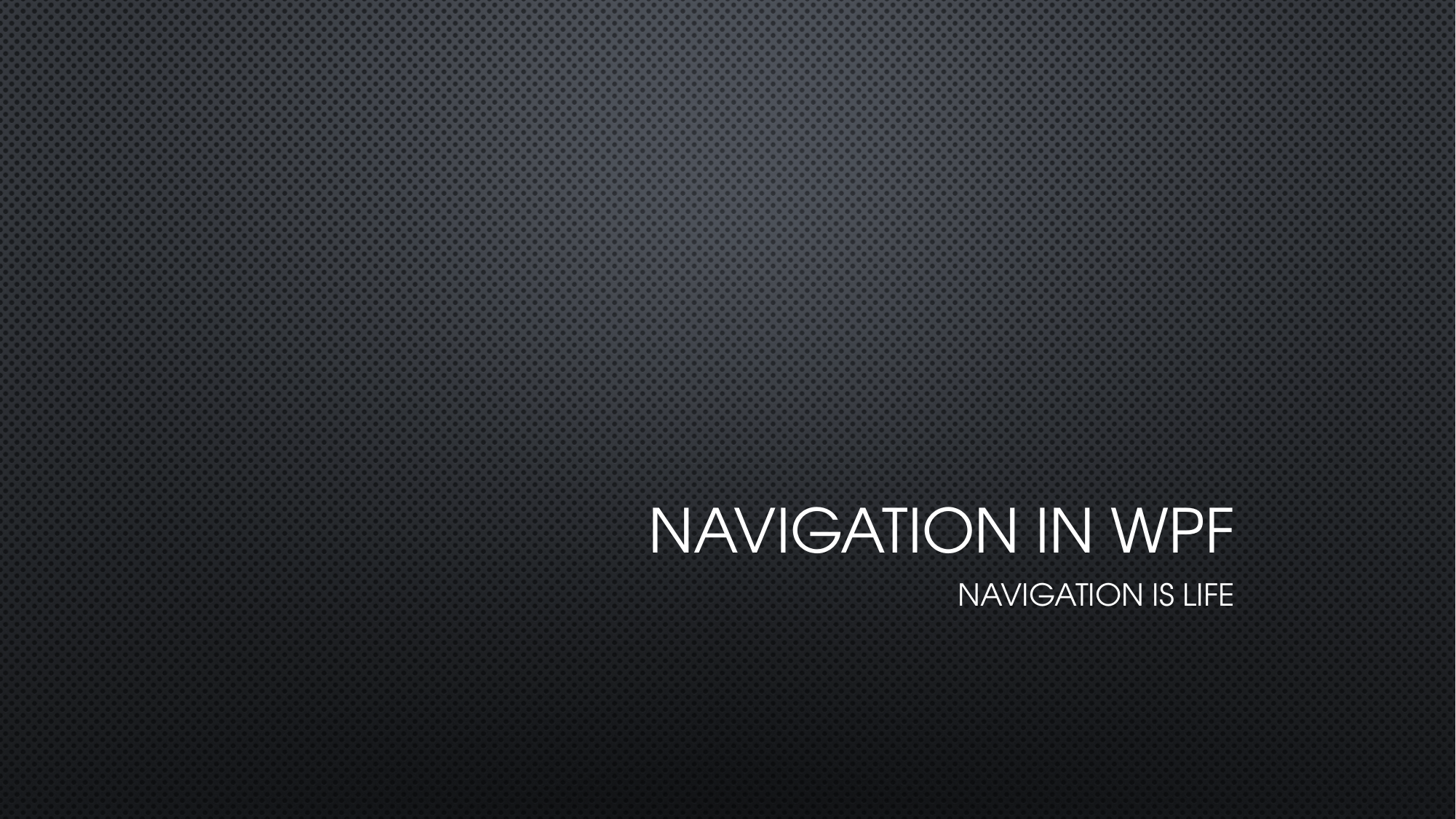

# Navigation In WPF
Navigation is life